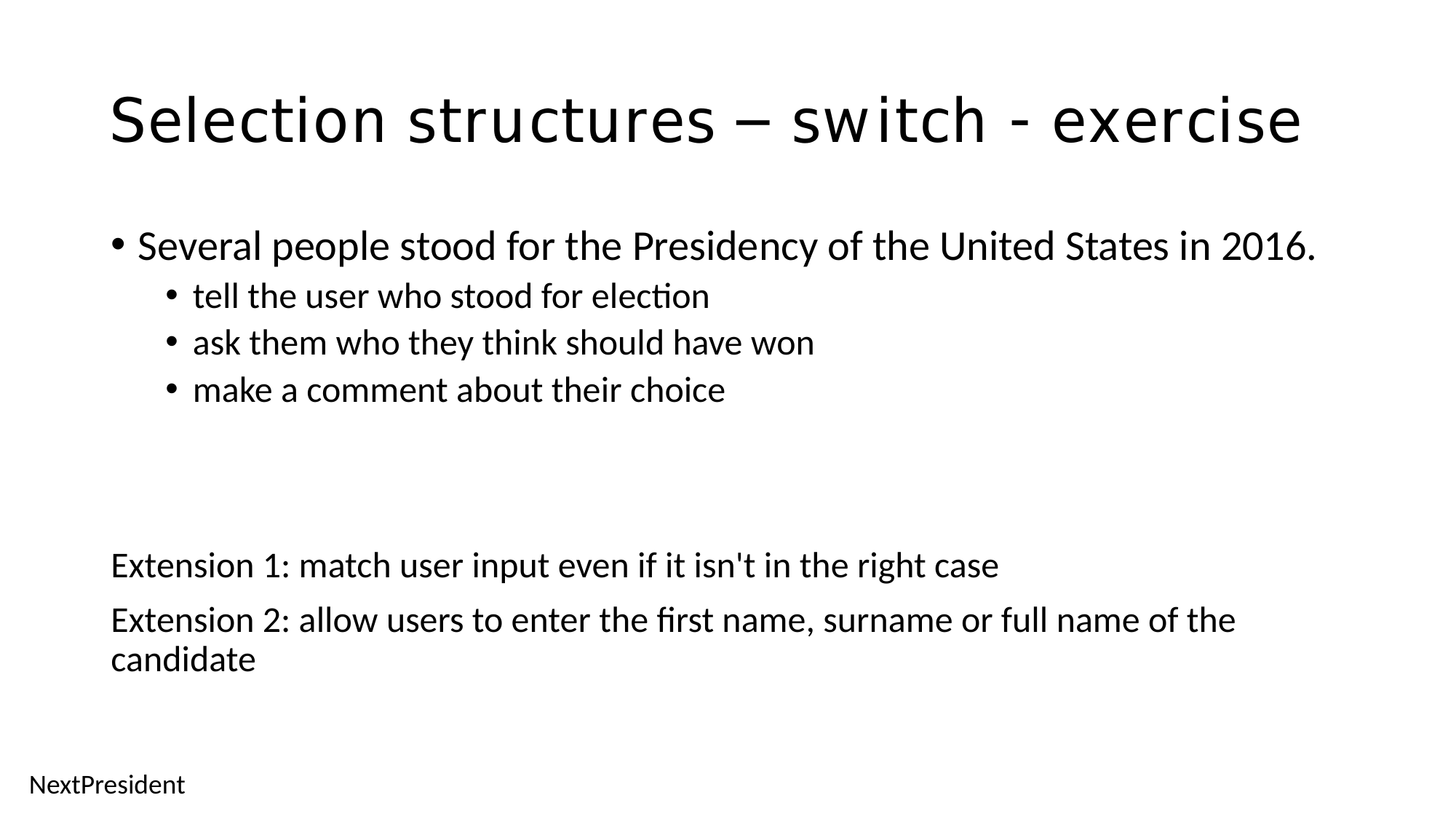

# Selection structures – switch - exercise
Several people stood for the Presidency of the United States in 2016.
tell the user who stood for election
ask them who they think should have won
make a comment about their choice

Extension 1: match user input even if it isn't in the right case
Extension 2: allow users to enter the first name, surname or full name of the candidate

NextPresident